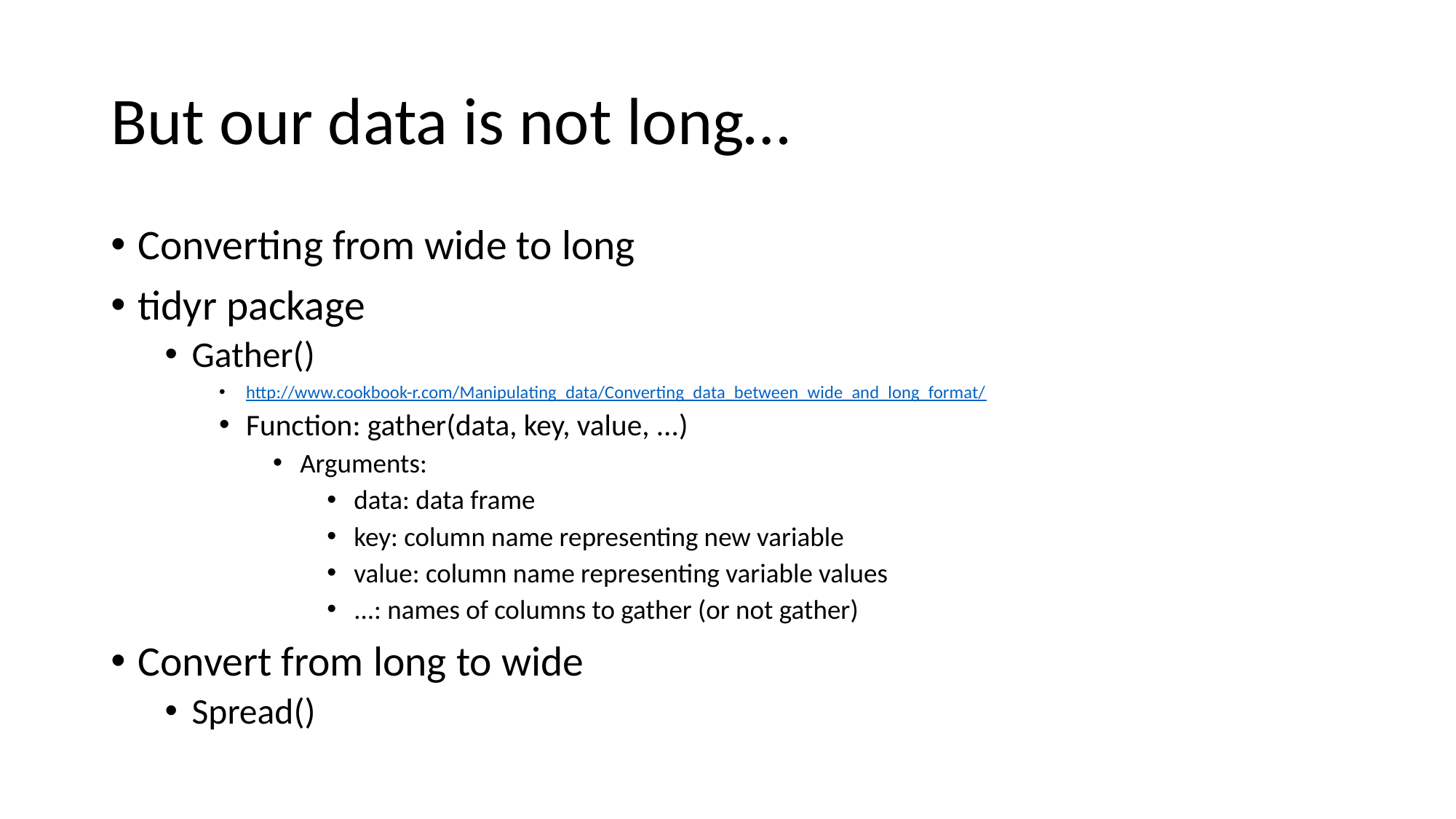

# But our data is not long…
Converting from wide to long
tidyr package
Gather()
http://www.cookbook-r.com/Manipulating_data/Converting_data_between_wide_and_long_format/
Function: gather(data, key, value, ...)
Arguments:
data: data frame
key: column name representing new variable
value: column name representing variable values
...: names of columns to gather (or not gather)
Convert from long to wide
Spread()